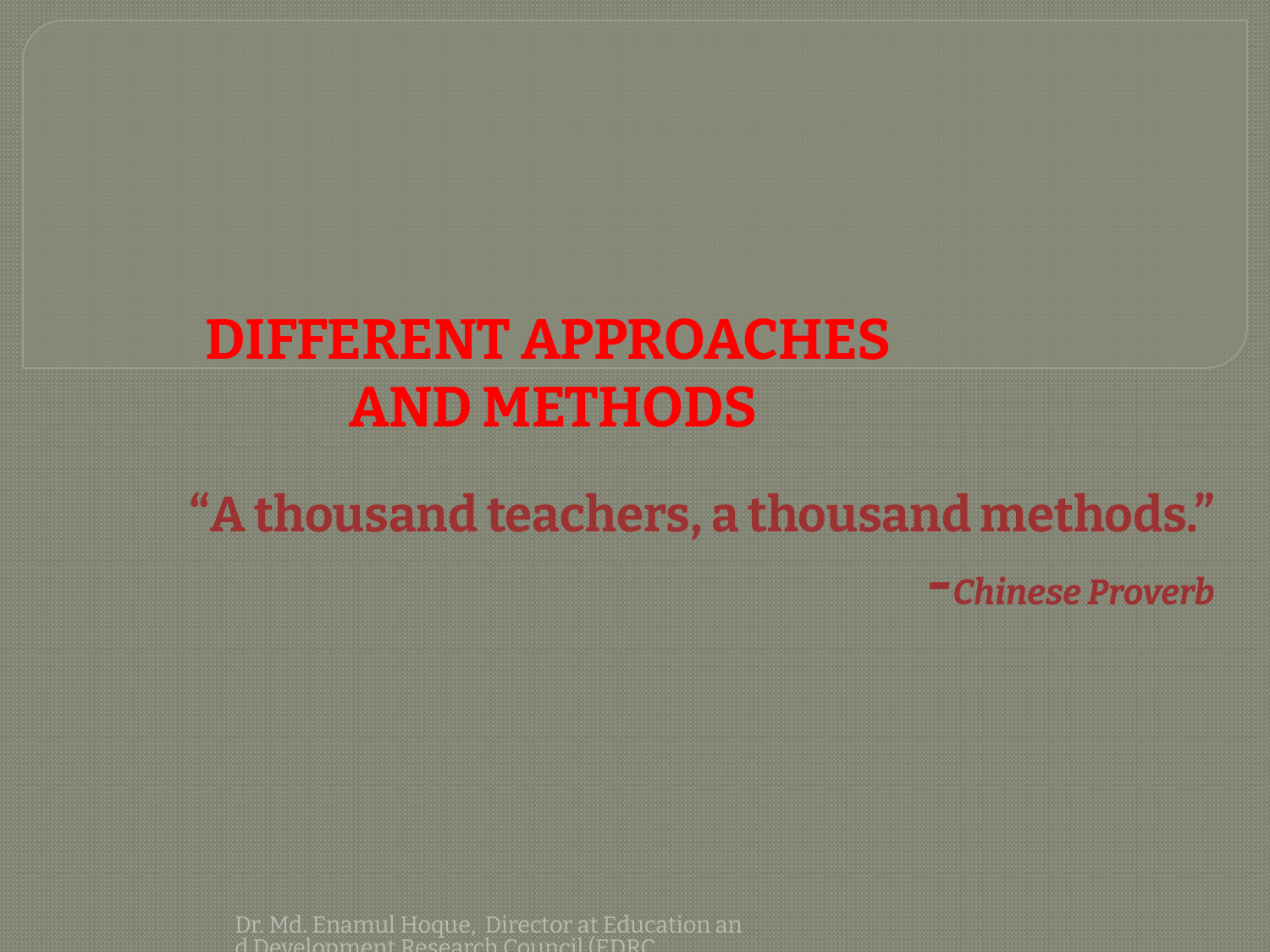

# DIFFERENT APPROACHES AND METHODS
“A thousand teachers, a thousand methods.”
-Chinese Proverb
Dr. Md. Enamul Hoque,  Director at Education and Development Research Council (EDRC